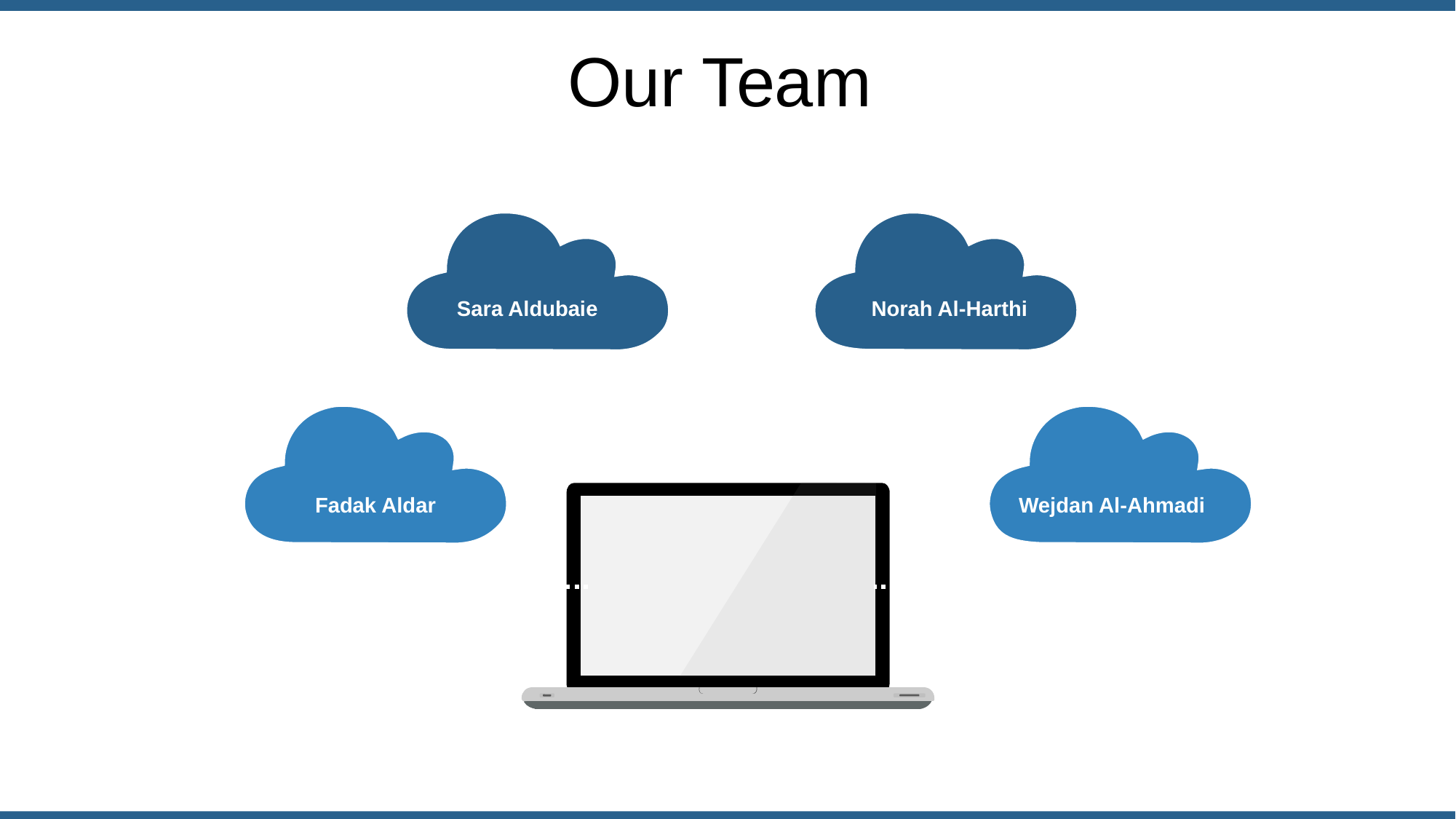

Our Team

Sara Aldubaie
Norah Al-Harthi

Fadak Aldar
Wejdan Al-Ahmadi